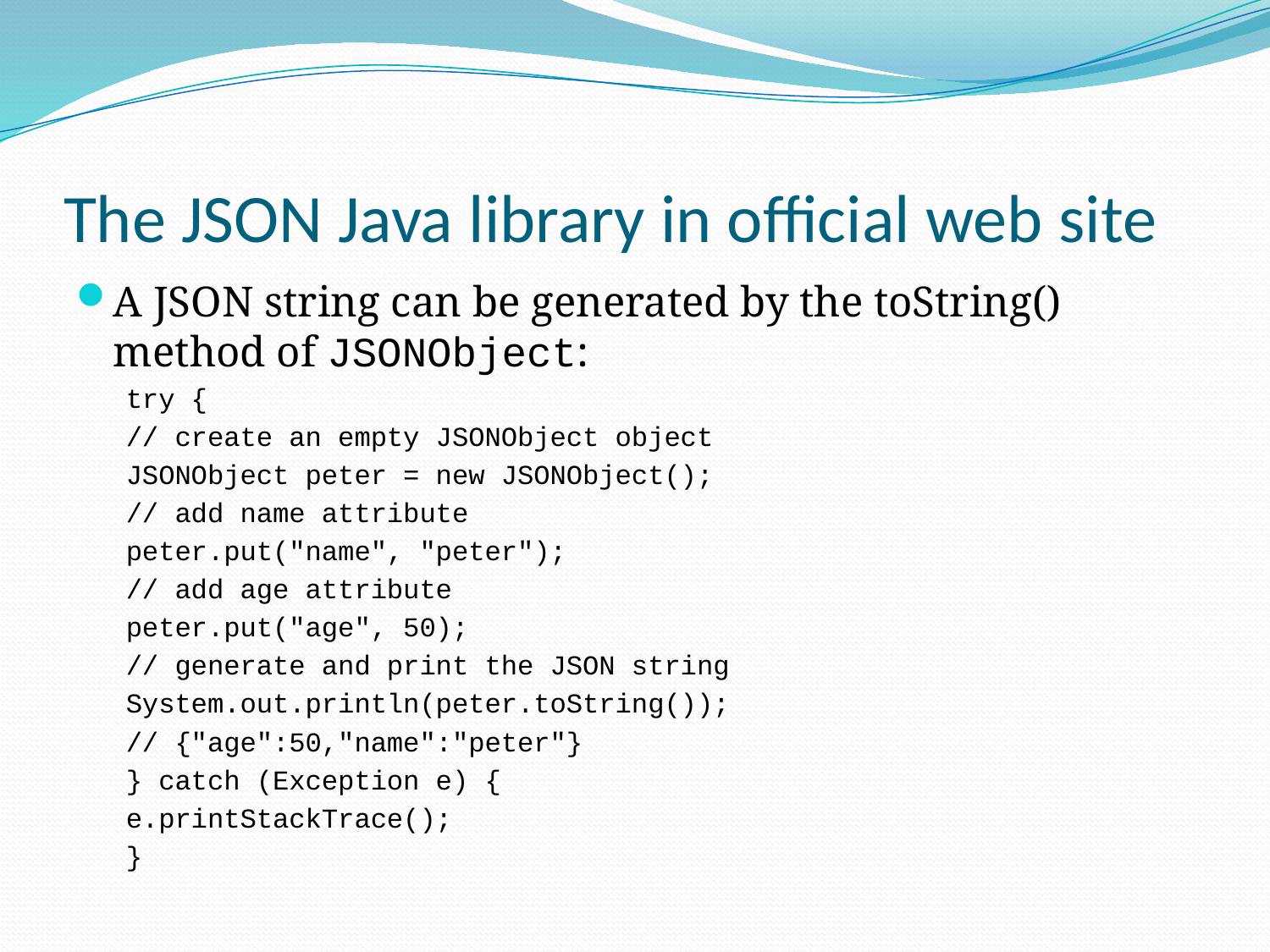

# The JSON Java library in official web site
A JSON string can be generated by the toString() method of JSONObject:
try {
	// create an empty JSONObject object
	JSONObject peter = new JSONObject();
	// add name attribute
	peter.put("name", "peter");
	// add age attribute
	peter.put("age", 50);
	// generate and print the JSON string
	System.out.println(peter.toString());
	// {"age":50,"name":"peter"}
} catch (Exception e) {
	e.printStackTrace();
}